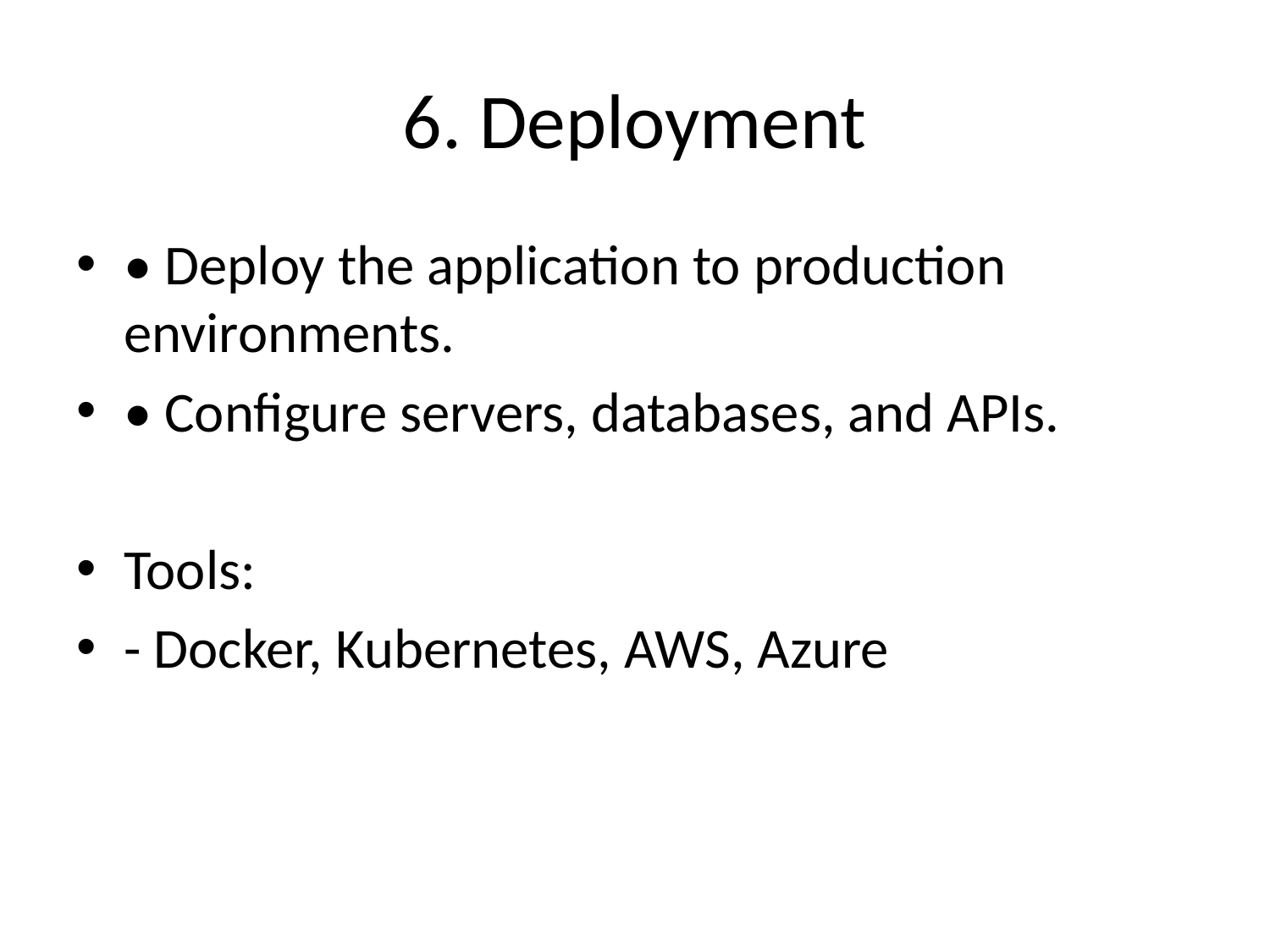

# 6. Deployment
• Deploy the application to production environments.
• Configure servers, databases, and APIs.

Tools:
- Docker, Kubernetes, AWS, Azure